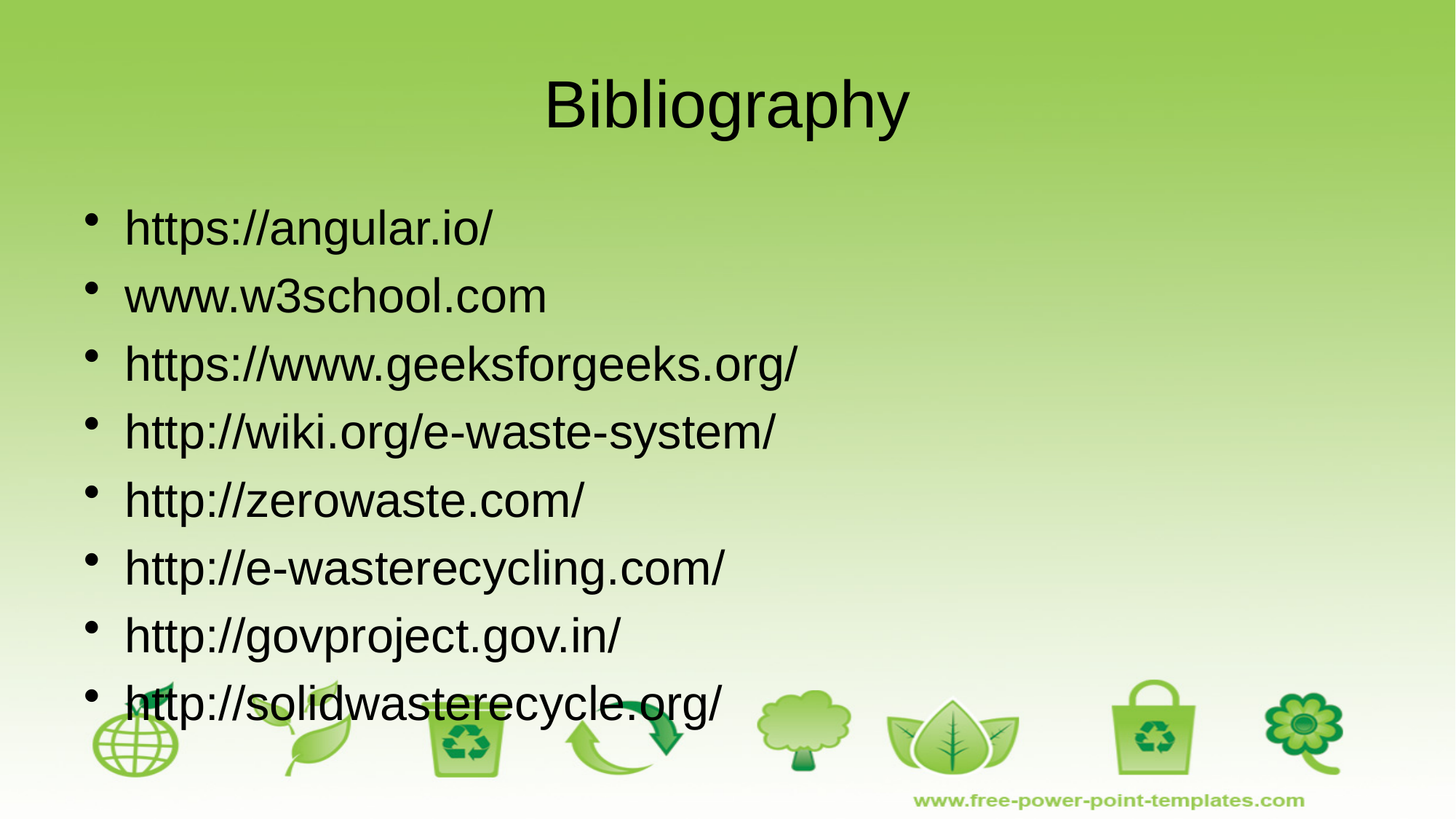

# Bibliography
https://angular.io/
www.w3school.com
https://www.geeksforgeeks.org/
http://wiki.org/e-waste-system/
http://zerowaste.com/
http://e-wasterecycling.com/
http://govproject.gov.in/
http://solidwasterecycle.org/